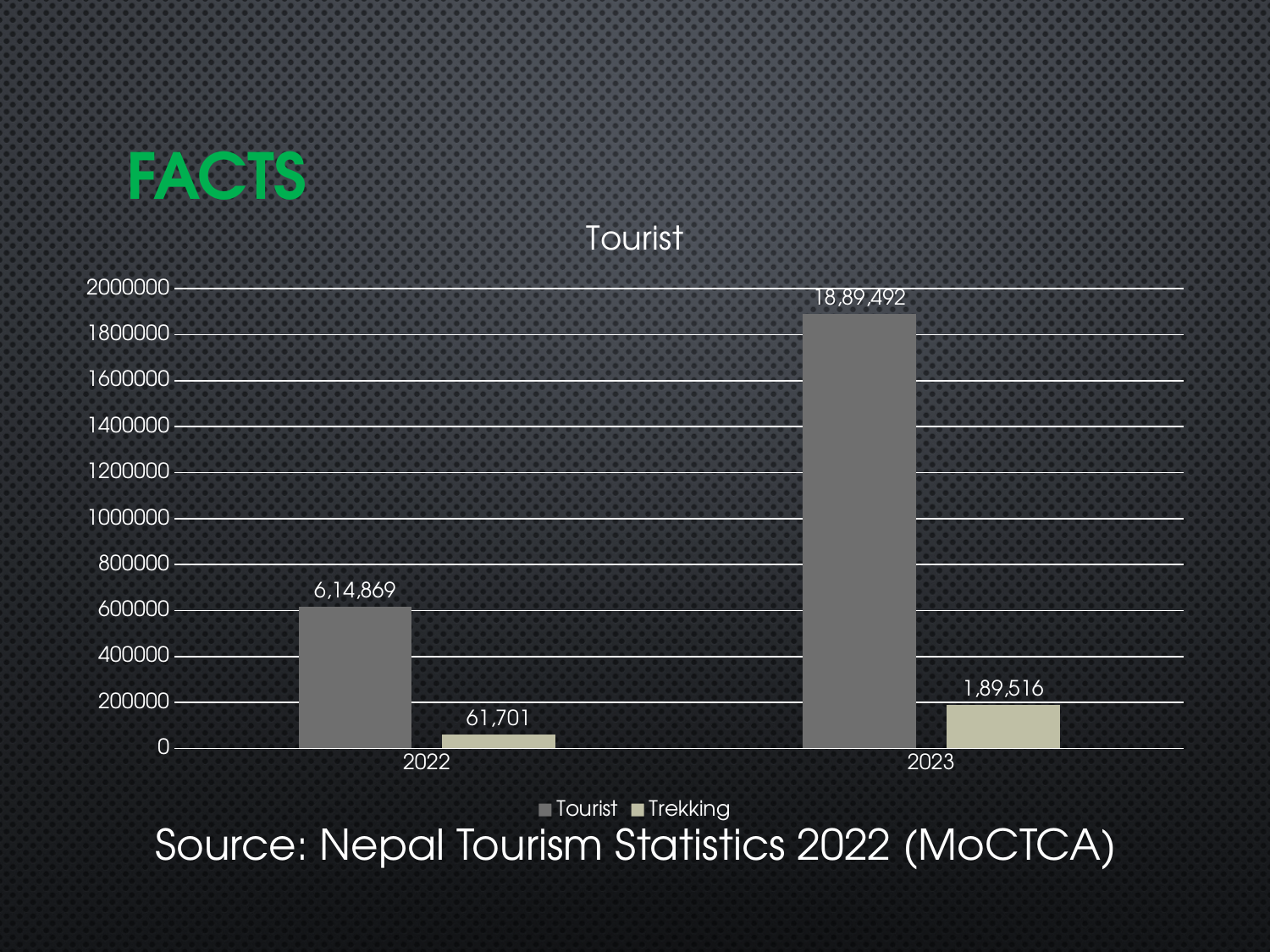

# Facts

### Chart: Tourist

| Category | Tourist | Trekking |
|---|---|---|
| 2022 | 614869.0 | 61701.0 |
| 2023 | 1889492.0 | 189516.0 |
Source: Nepal Tourism Statistics 2022 (MoCTCA)